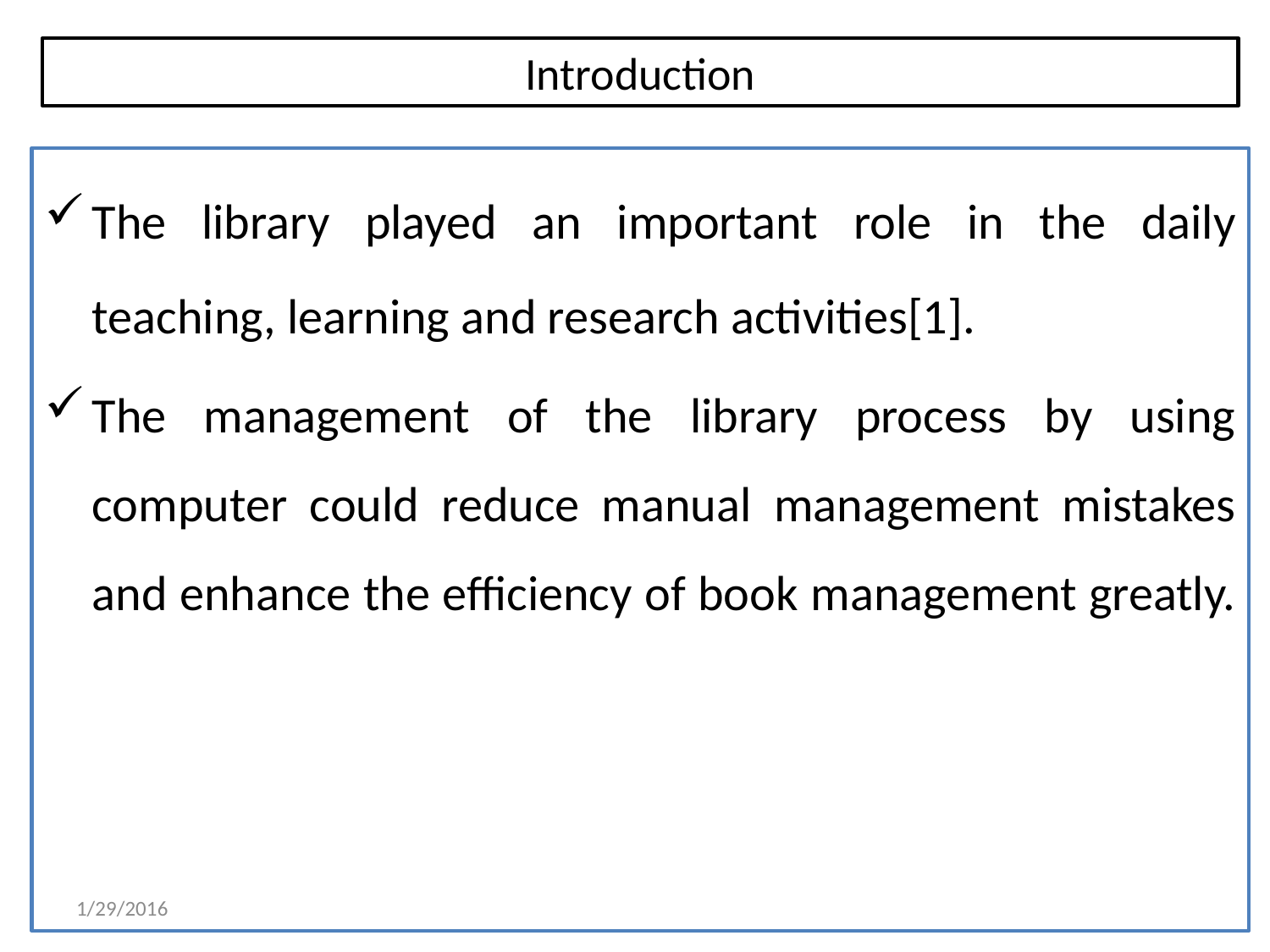

# Introduction
The library played an important role in the daily teaching, learning and research activities[1].
The management of the library process by using computer could reduce manual management mistakes and enhance the efficiency of book management greatly.

1/29/2016

3